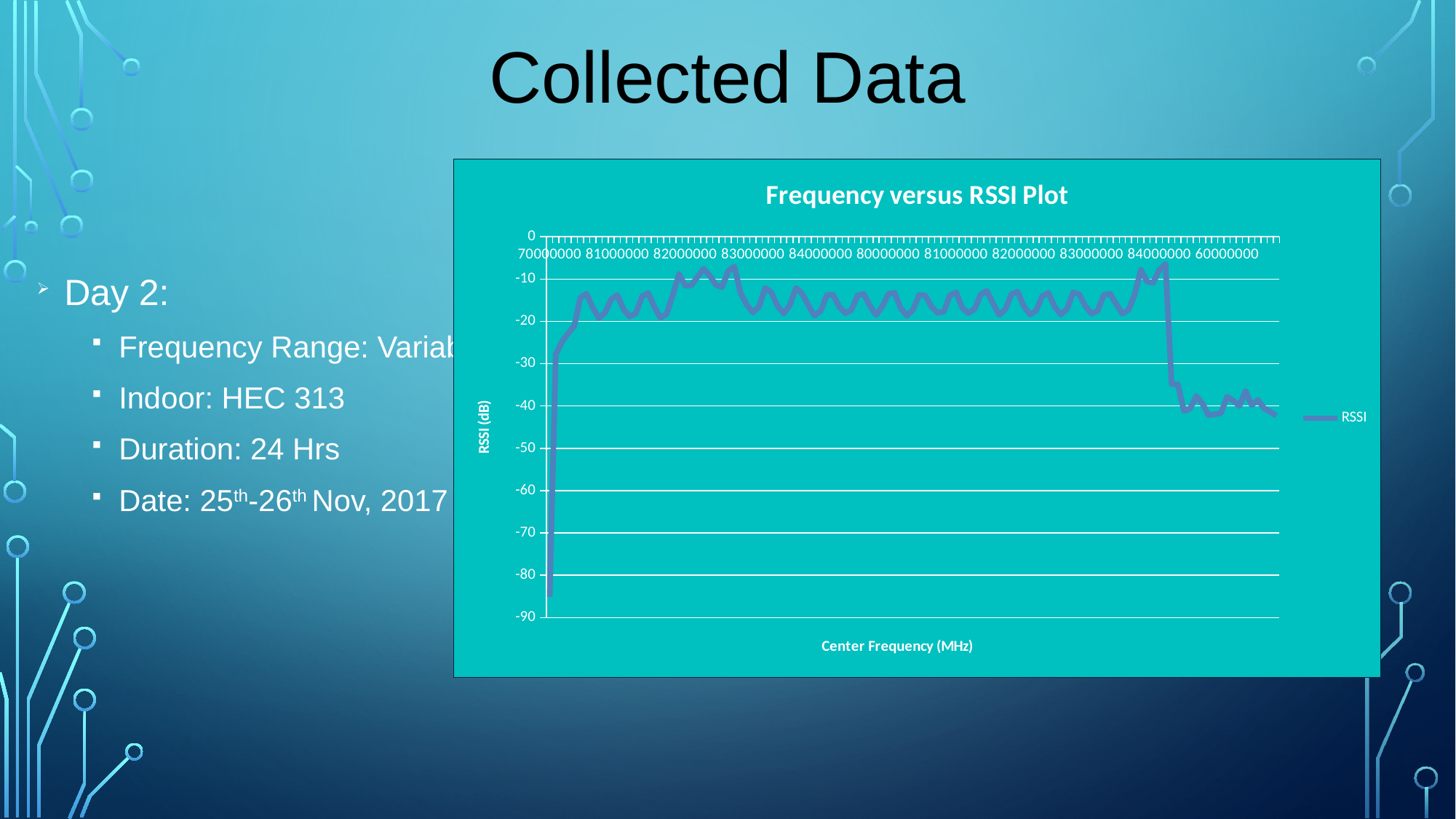

# Collected Data

### Chart: Frequency versus RSSI Plot

| Category | RSSI |
|---|---|
| 70000000 | -85.08390729056424 |
| 71000000 | -27.79561031467253 |
| 72000000 | -24.84048576224405 |
| 73000000 | -22.83019454246418 |
| 74000000 | -21.07279677277166 |
| 80000000 | -14.37267576513266 |
| 81000000 | -13.49621650001223 |
| 82000000 | -16.75860885958194 |
| 83000000 | -19.22742556195529 |
| 84000000 | -17.94839738915509 |
| 80000000 | -14.82039407880418 |
| 81000000 | -13.77282629099673 |
| 82000000 | -17.17851067615373 |
| 83000000 | -18.86642279237824 |
| 84000000 | -18.11574509439638 |
| 80000000 | -14.14448732930262 |
| 81000000 | -13.31209336529329 |
| 82000000 | -16.57629758356188 |
| 83000000 | -19.1449703478306 |
| 84000000 | -18.23274053611508 |
| 80000000 | -13.75015967431081 |
| 81000000 | -8.829325977432473 |
| 82000000 | -11.54661128634411 |
| 83000000 | -11.52170511917608 |
| 84000000 | -9.521253926780782 |
| 80000000 | -7.568879256074497 |
| 81000000 | -9.238059058910048 |
| 82000000 | -11.42443808371809 |
| 83000000 | -11.88846745978441 |
| 84000000 | -8.07888431579962 |
| 80000000 | -7.061013749036249 |
| 81000000 | -13.33888667904873 |
| 82000000 | -16.08549607207824 |
| 83000000 | -17.90599066991214 |
| 84000000 | -16.52980521208253 |
| 80000000 | -12.12539288246149 |
| 81000000 | -13.17735520878946 |
| 82000000 | -16.33531638202139 |
| 83000000 | -18.1690856116964 |
| 84000000 | -16.19758587032292 |
| 80000000 | -12.11468137681691 |
| 81000000 | -13.45283179866259 |
| 82000000 | -16.20683692718896 |
| 83000000 | -18.64542166773191 |
| 84000000 | -17.55713460060045 |
| 80000000 | -13.84104941060889 |
| 81000000 | -13.69917334029464 |
| 82000000 | -16.47941367898173 |
| 83000000 | -18.04049651886978 |
| 84000000 | -17.33015696193534 |
| 80000000 | -13.84141127621945 |
| 81000000 | -13.50996519480758 |
| 82000000 | -16.32697745227203 |
| 83000000 | -18.48649887037731 |
| 84000000 | -16.55386127179744 |
| 80000000 | -13.51973076212089 |
| 81000000 | -13.26642513065985 |
| 82000000 | -16.88800948499544 |
| 83000000 | -18.70102210490988 |
| 84000000 | -17.26052514062476 |
| 80000000 | -13.76867164337215 |
| 81000000 | -13.89421701556192 |
| 82000000 | -16.50113550715657 |
| 83000000 | -17.98636589229621 |
| 84000000 | -17.72896345190067 |
| 80000000 | -13.87075274440542 |
| 81000000 | -13.14105841320434 |
| 82000000 | -16.84379904879227 |
| 83000000 | -18.0335644763942 |
| 84000000 | -17.09721965086911 |
| 80000000 | -13.67435925754132 |
| 81000000 | -12.8021467588093 |
| 82000000 | -15.77320035041872 |
| 83000000 | -18.46210105260537 |
| 84000000 | -17.15602807370507 |
| 80000000 | -13.51690051624482 |
| 81000000 | -13.01666951857316 |
| 82000000 | -16.45870949780487 |
| 83000000 | -18.3882221675531 |
| 84000000 | -17.48134314240687 |
| 80000000 | -14.00331532276781 |
| 81000000 | -13.25423694715411 |
| 82000000 | -16.57575100110918 |
| 83000000 | -18.38638499597362 |
| 84000000 | -17.11831831663618 |
| 80000000 | -13.17427308045461 |
| 81000000 | -13.57123653008909 |
| 82000000 | -16.42510681509962 |
| 83000000 | -18.18252269142021 |
| 84000000 | -17.50310177563497 |
| 80000000 | -13.7241107116163 |
| 81000000 | -13.49776739841822 |
| 82000000 | -15.9055671640753 |
| 83000000 | -18.17063589592079 |
| 84000000 | -17.30708035146743 |
| 80000000 | -13.69081315636211 |
| 81000000 | -7.823621314517982 |
| 82000000 | -10.58889927526676 |
| 83000000 | -10.8988668750828 |
| 84000000 | -7.767279489563006 |
| 60000000 | -6.444097945525576 |
| 61000000 | -34.80679544952393 |
| 62000000 | -34.89378048649067 |
| 63000000 | -41.1665282850783 |
| 64000000 | -40.63274360119406 |
| 60000000 | -37.63247869603178 |
| 61000000 | -39.4669646865016 |
| 62000000 | -42.14923564790197 |
| 63000000 | -41.98635653016567 |
| 64000000 | -41.6880415822217 |
| 60000000 | -37.80738334663466 |
| 61000000 | -38.75001485236523 |
| 62000000 | -40.01243975003482 |
| 63000000 | -36.50356546725875 |
| 64000000 | -39.79715824254255 |
| 60000000 | -38.52979256573994 |
| 61000000 | -40.56022334759177 |
| 62000000 | -41.35553328570432 |
| 63000000 | -42.30062189403277 |
Day 2:
Frequency Range: Variable
Indoor: HEC 313
Duration: 24 Hrs
Date: 25th-26th Nov, 2017